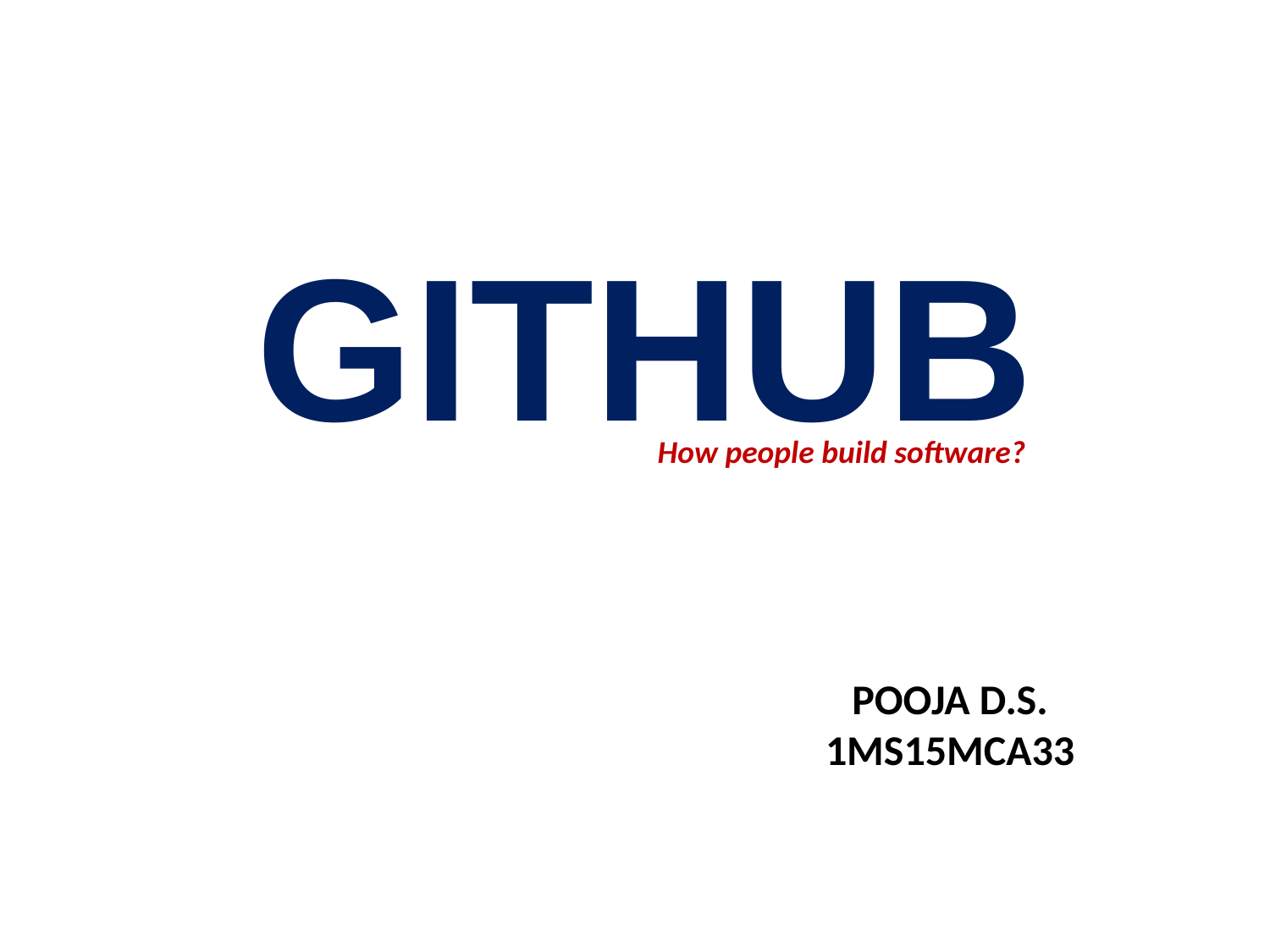

GITHUB
How people build software?
POOJA D.S.
1MS15MCA33